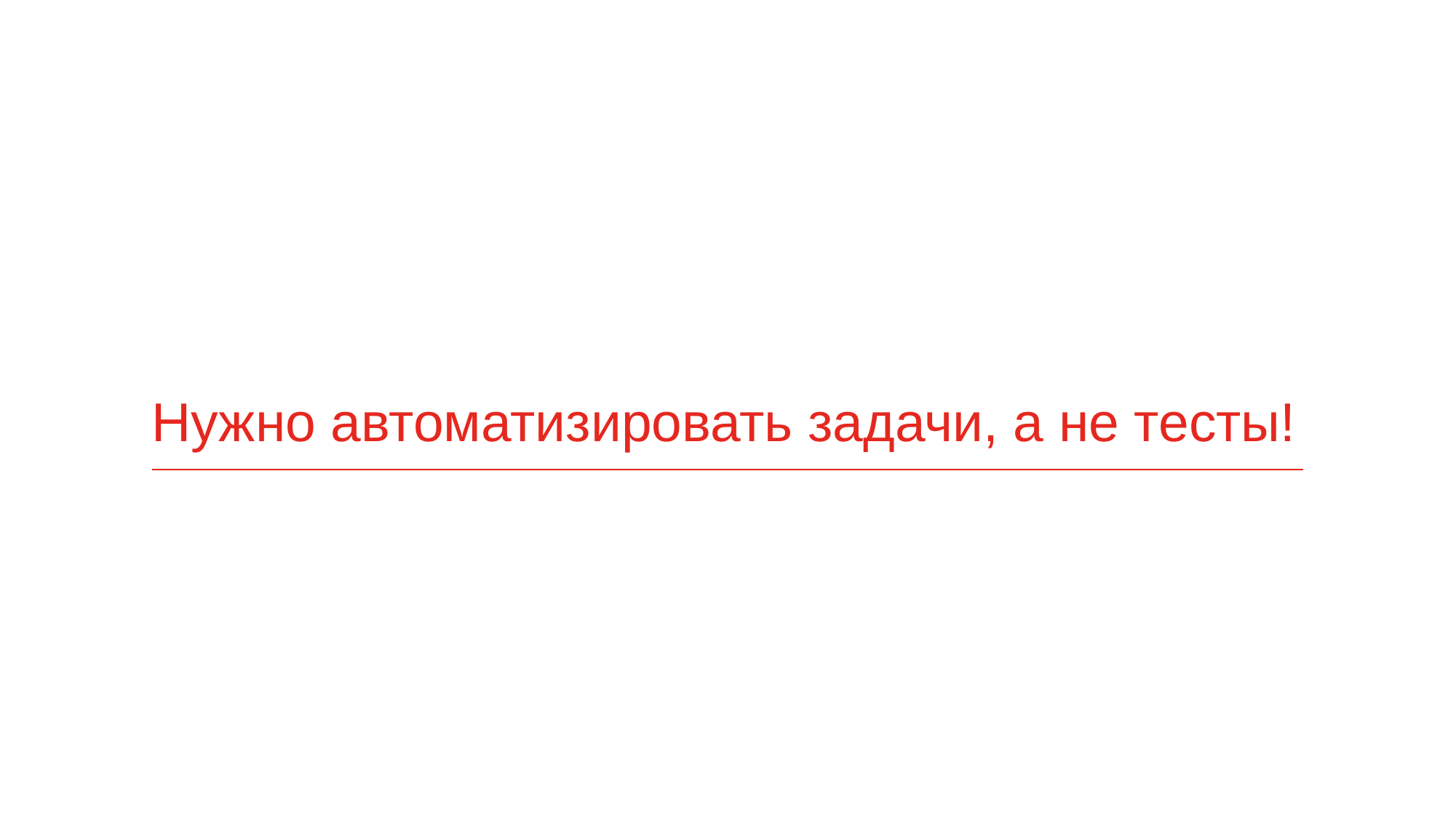

# Нужно автоматизировать задачи, а не тесты!